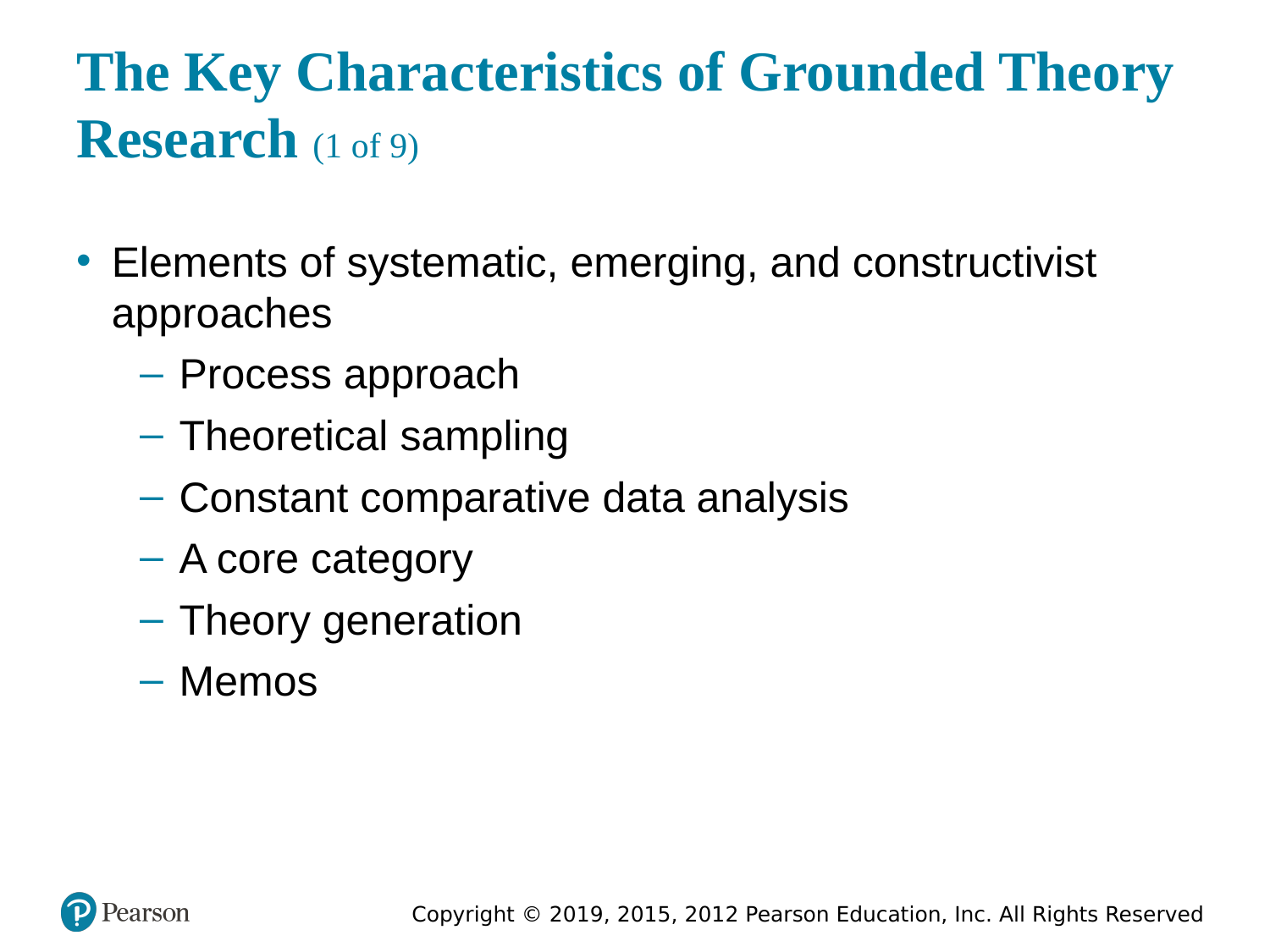

# The Key Characteristics of Grounded Theory Research (1 of 9)
Elements of systematic, emerging, and constructivist approaches
Process approach
Theoretical sampling
Constant comparative data analysis
A core category
Theory generation
Memos